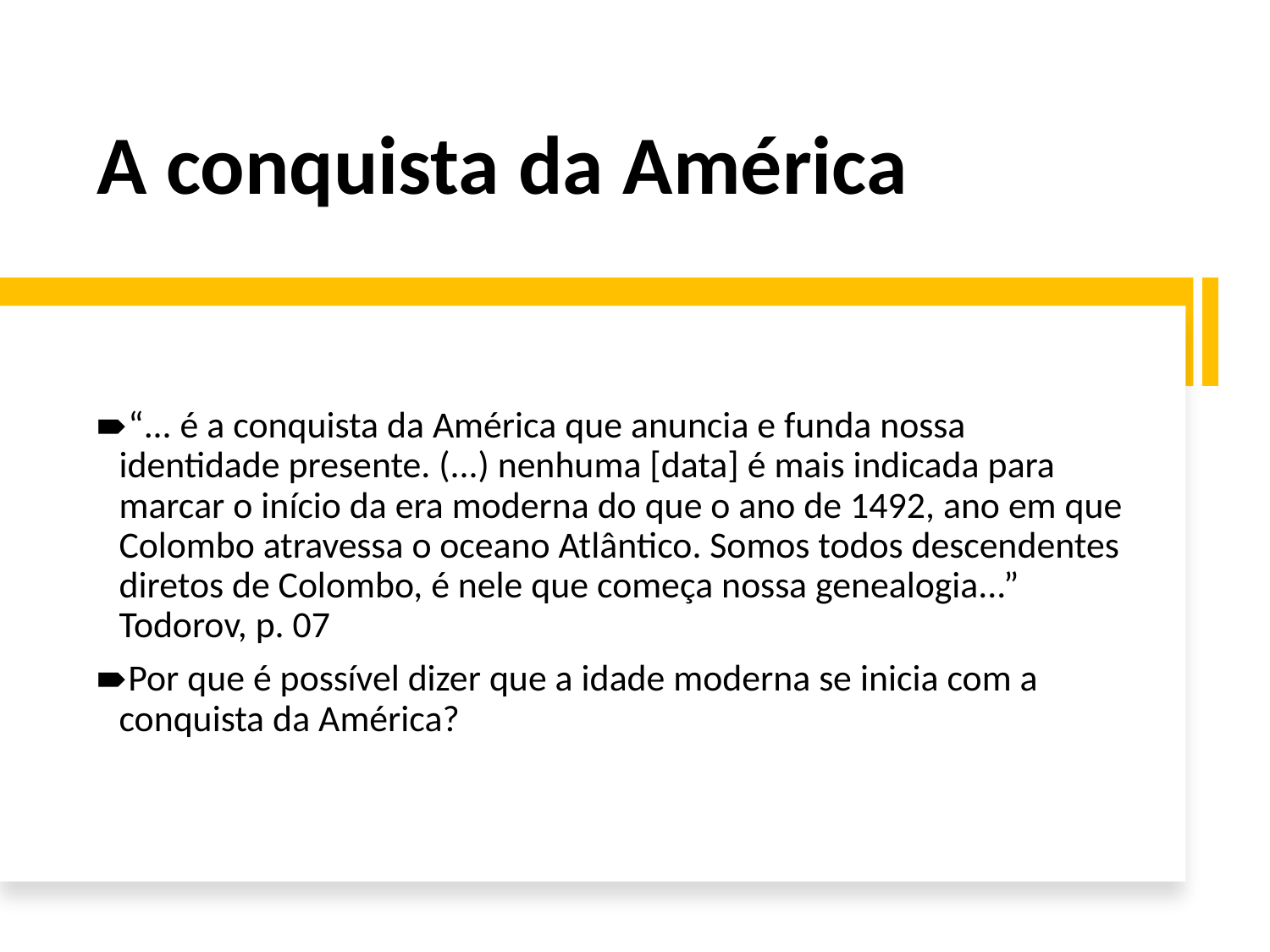

# A conquista da América

“... é a conquista da América que anuncia e funda nossa identidade presente. (...) nenhuma [data] é mais indicada para marcar o início da era moderna do que o ano de 1492, ano em que Colombo atravessa o oceano Atlântico. Somos todos descendentes diretos de Colombo, é nele que começa nossa genealogia...” Todorov, p. 07
Por que é possível dizer que a idade moderna se inicia com a conquista da América?